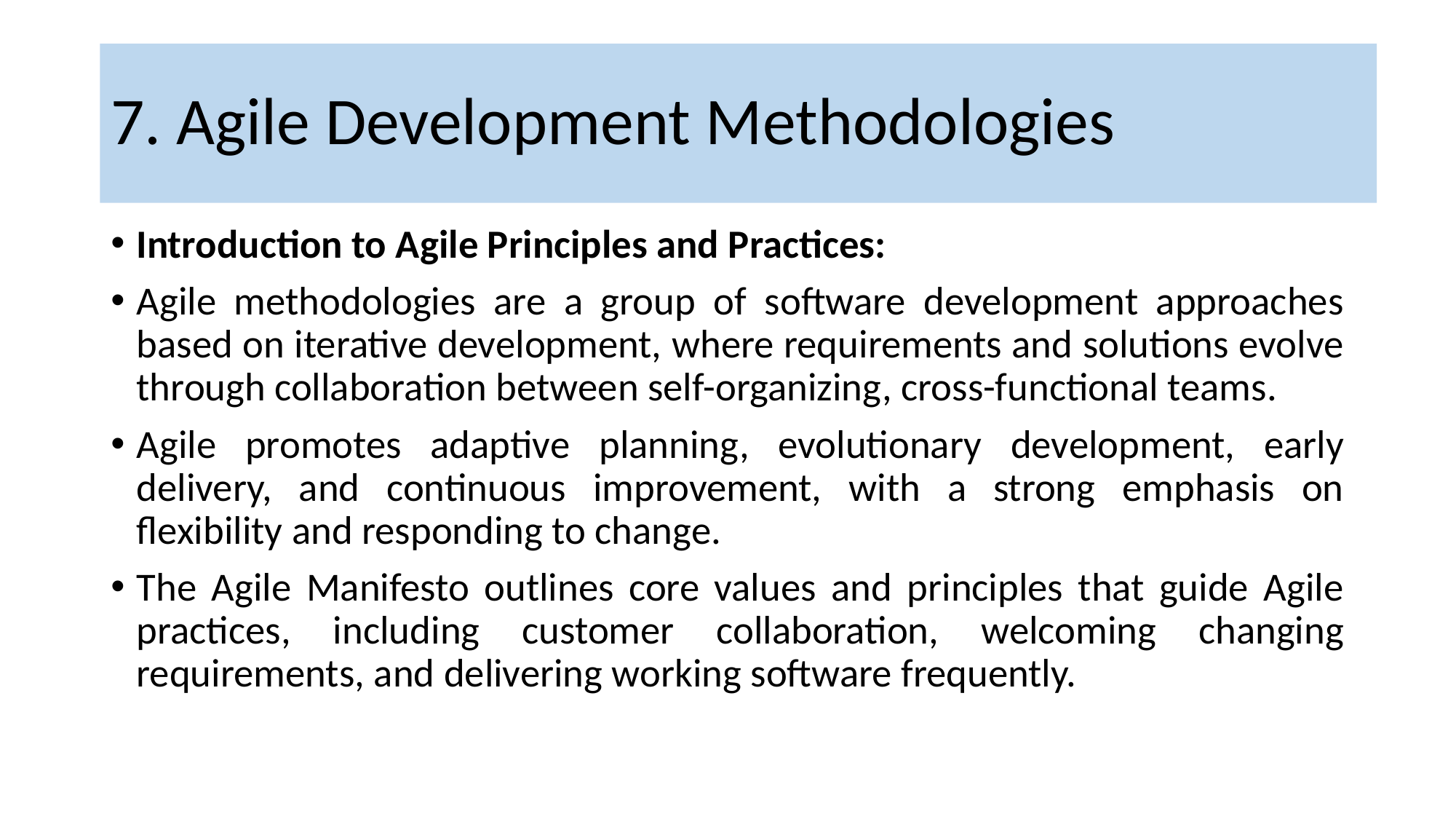

# 7. Agile Development Methodologies
Introduction to Agile Principles and Practices:
Agile methodologies are a group of software development approaches based on iterative development, where requirements and solutions evolve through collaboration between self-organizing, cross-functional teams.
Agile promotes adaptive planning, evolutionary development, early delivery, and continuous improvement, with a strong emphasis on flexibility and responding to change.
The Agile Manifesto outlines core values and principles that guide Agile practices, including customer collaboration, welcoming changing requirements, and delivering working software frequently.